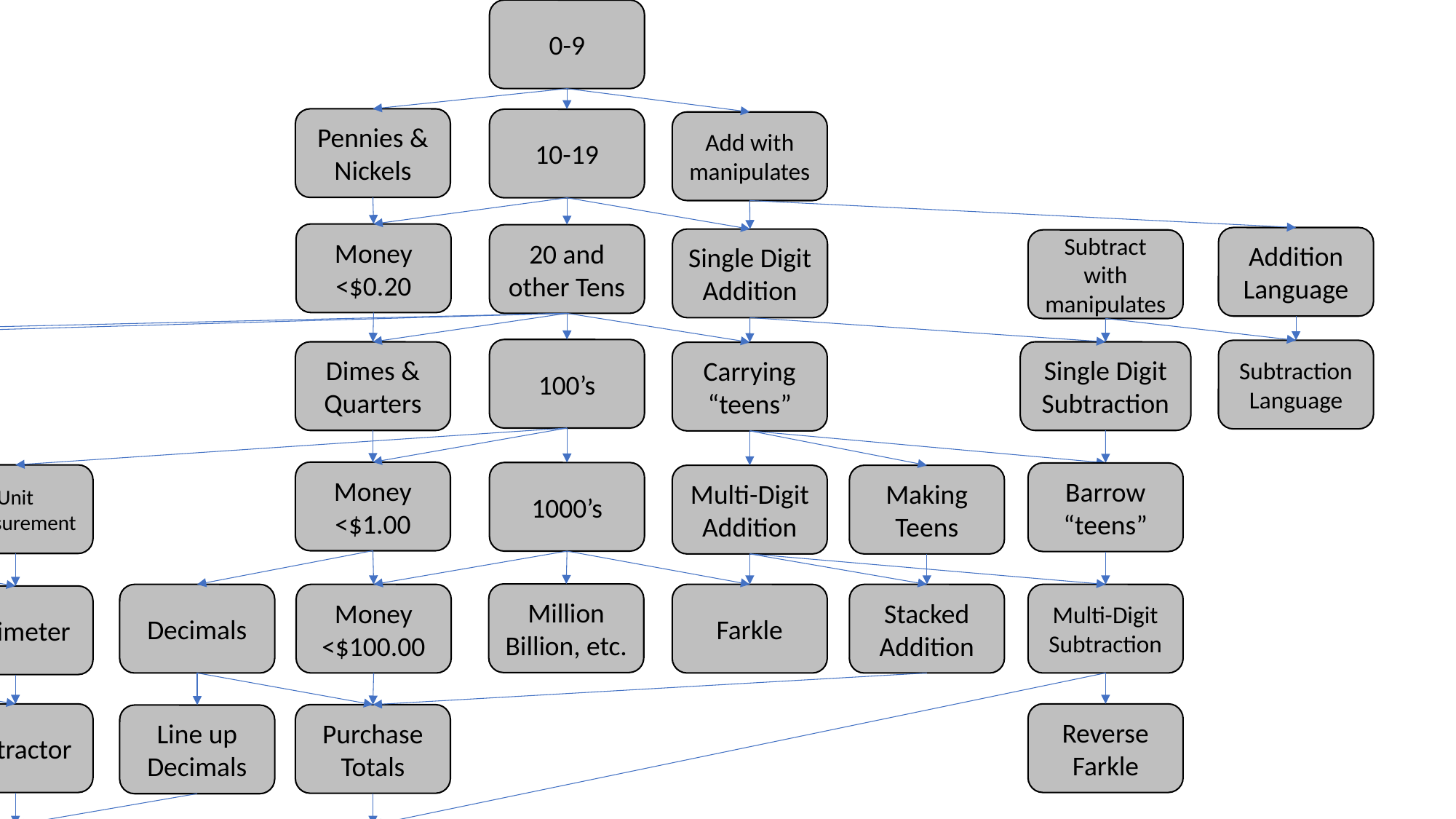

0-9

Days of Week
Pennies & Nickels
10-19
Add with manipulates
Months of Year
Money <$0.20
20 and other Tens
Addition Language
Single Digit
Addition
Subtract with manipulates
Minutes, Seconds
Days per Month
100’s
Subtraction Language
Dimes & Quarters
Single Digit
Subtraction
Carrying “teens”
Money <$1.00
1000’s
Barrow “teens”
Calendar
Unit Measurement
Multi-Digit
Addition
Making Teens
Hours in a Day
Triangle, Rectangle
Million
Billion, etc.
Decimals
Money <$100.00
Farkle
Stacked Addition
Multi-Digit
Subtraction
Digital Timers
Perimeter
Circles
Protractor
Reverse Farkle
Purchase Totals
Line up Decimals
Analog Timers
Diameter & Radius
Make Change
SI Units:
g, l, m, s
Area of Regions
Milli, Centi, Deci
Deca, Hecto, Kilo